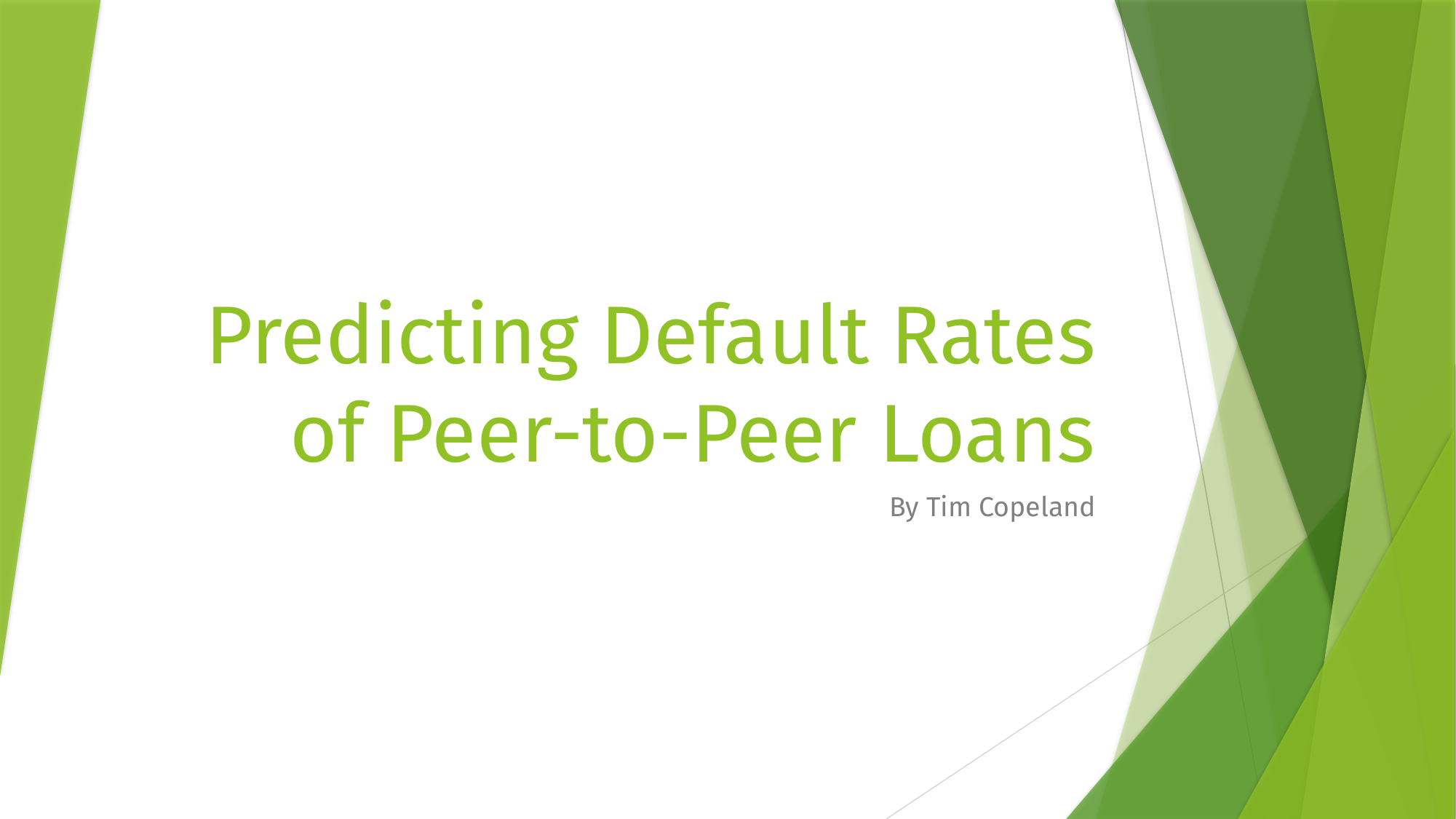

# Predicting Default Rates of Peer-to-Peer Loans
By Tim Copeland